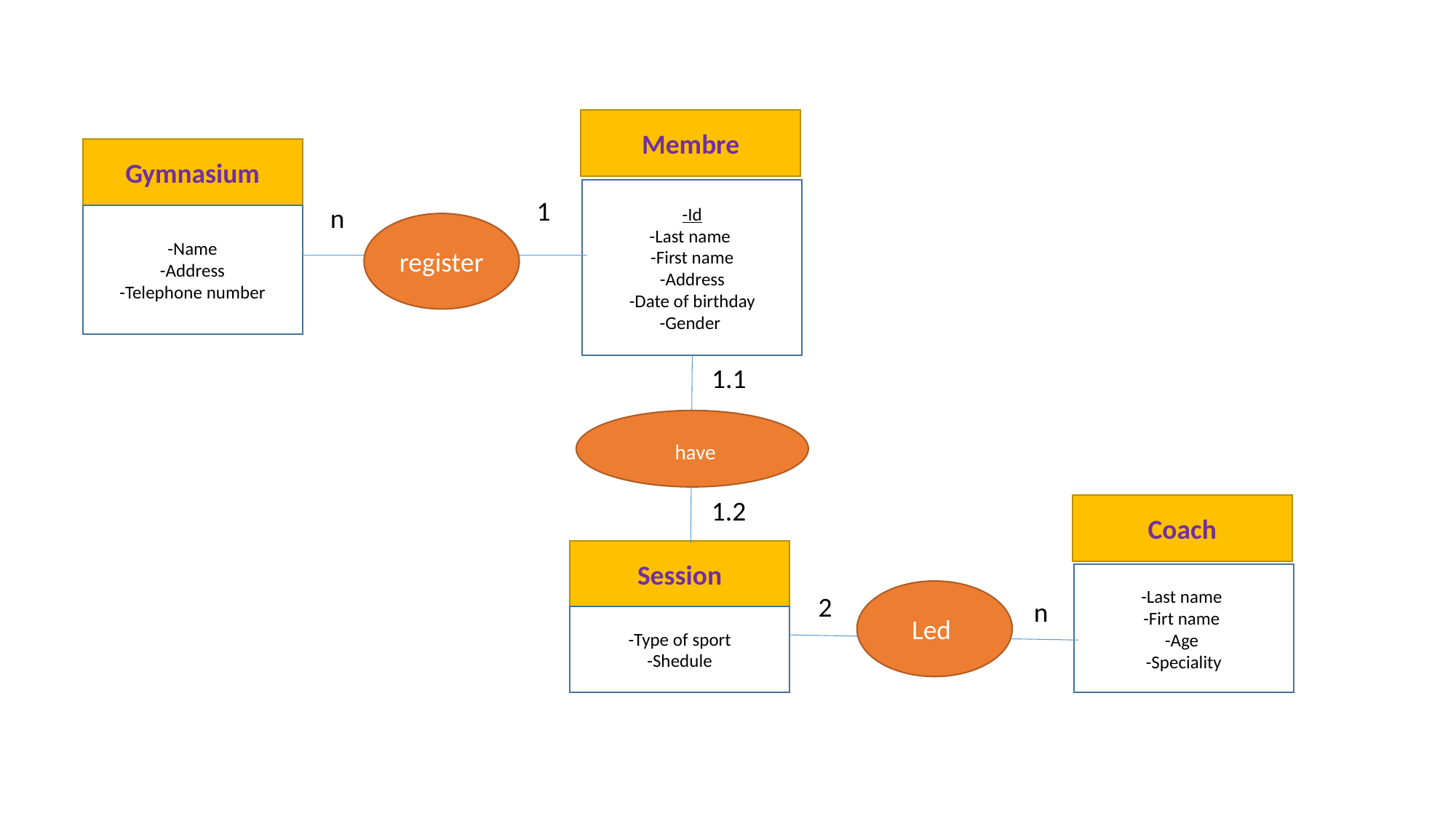

Membre

-Id
-Last name
-First name
-Address
-Date of birthday
-Gender

Gymnasium

-Name
-Address
-Telephone number

1
n
register
1.1

 have
1.2
Coach
-Last name
-Firt name
-Age
-Speciality
Session

-Type of sport
-Shedule

Led
2
n